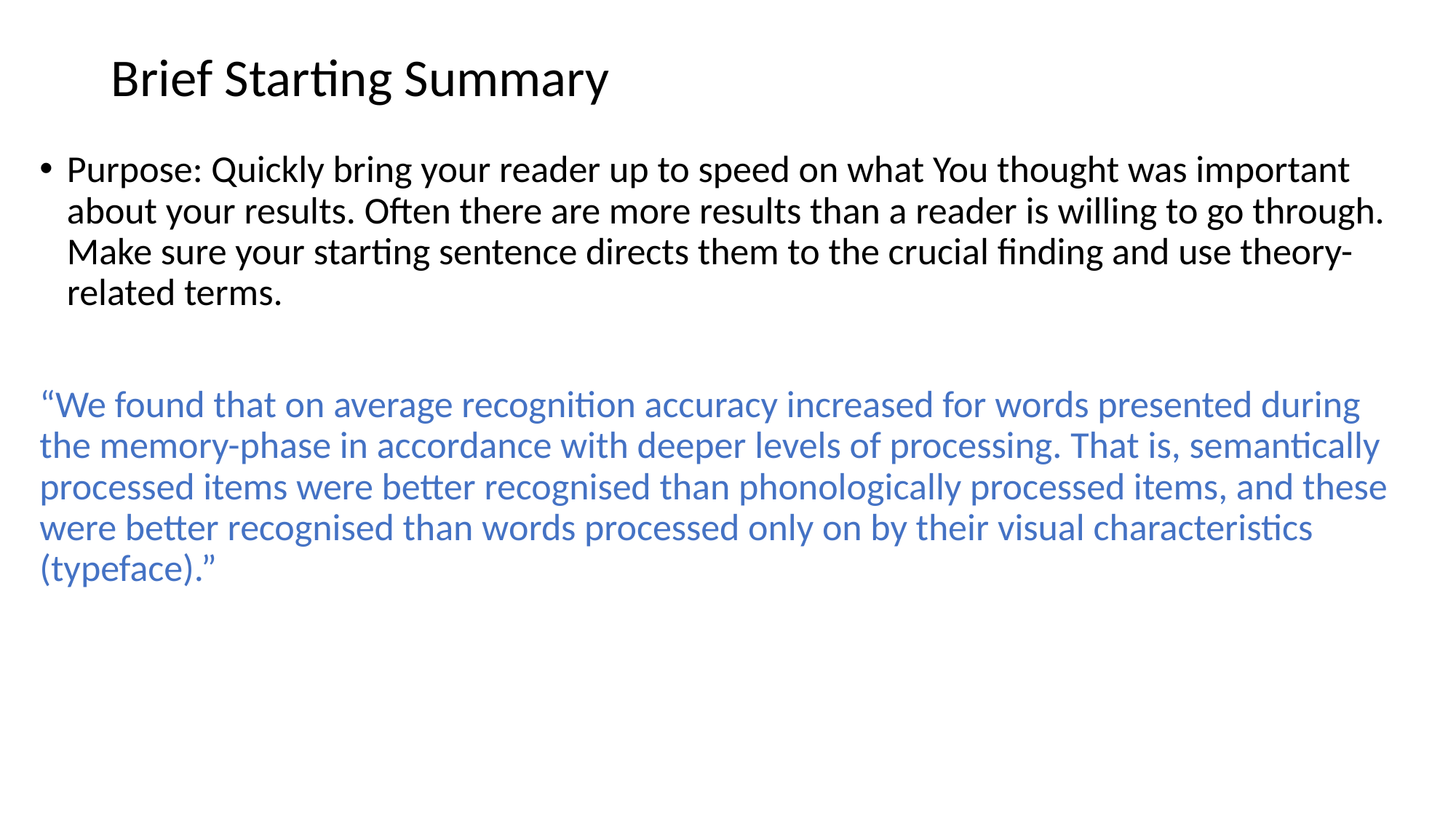

# Brief Starting Summary
Purpose: Quickly bring your reader up to speed on what You thought was important about your results. Often there are more results than a reader is willing to go through. Make sure your starting sentence directs them to the crucial finding and use theory-related terms.

“We found that on average recognition accuracy increased for words presented during the memory-phase in accordance with deeper levels of processing. That is, semantically processed items were better recognised than phonologically processed items, and these were better recognised than words processed only on by their visual characteristics (typeface).”